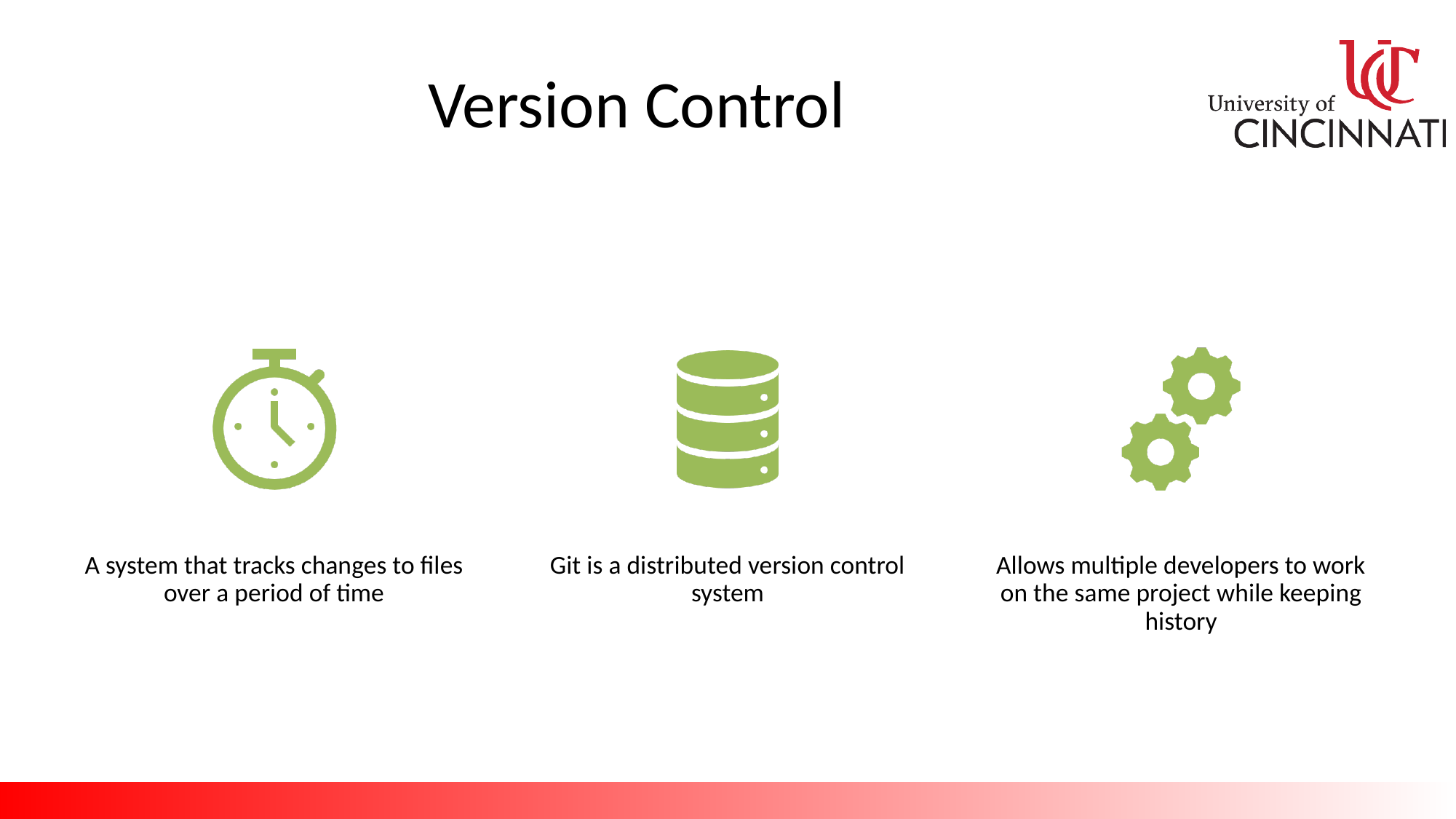

# Version Control
A system that tracks changes to files over a period of time
Git is a distributed version control system
Allows multiple developers to work on the same project while keeping history